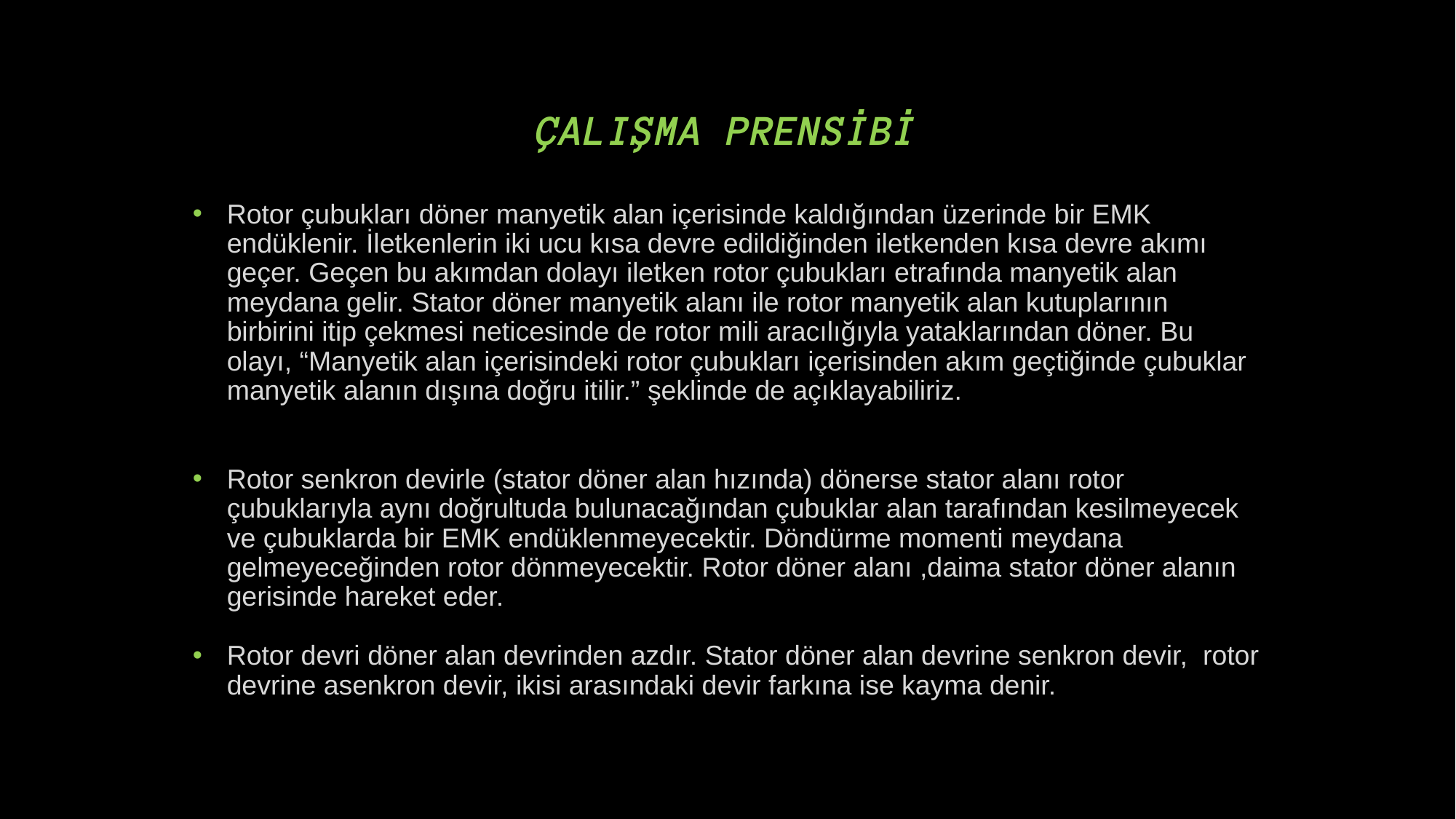

# ÇALIŞMA PRENSİBİ
Rotor çubukları döner manyetik alan içerisinde kaldığından üzerinde bir EMK endüklenir. İletkenlerin iki ucu kısa devre edildiğinden iletkenden kısa devre akımı geçer. Geçen bu akımdan dolayı iletken rotor çubukları etrafında manyetik alan meydana gelir. Stator döner manyetik alanı ile rotor manyetik alan kutuplarının birbirini itip çekmesi neticesinde de rotor mili aracılığıyla yataklarından döner. Bu olayı, “Manyetik alan içerisindeki rotor çubukları içerisinden akım geçtiğinde çubuklar manyetik alanın dışına doğru itilir.” şeklinde de açıklayabiliriz.

Rotor senkron devirle (stator döner alan hızında) dönerse stator alanı rotor çubuklarıyla aynı doğrultuda bulunacağından çubuklar alan tarafından kesilmeyecek ve çubuklarda bir EMK endüklenmeyecektir. Döndürme momenti meydana gelmeyeceğinden rotor dönmeyecektir. Rotor döner alanı ,daima stator döner alanın gerisinde hareket eder.

Rotor devri döner alan devrinden azdır. Stator döner alan devrine senkron devir,  rotor devrine asenkron devir, ikisi arasındaki devir farkına ise kayma denir.